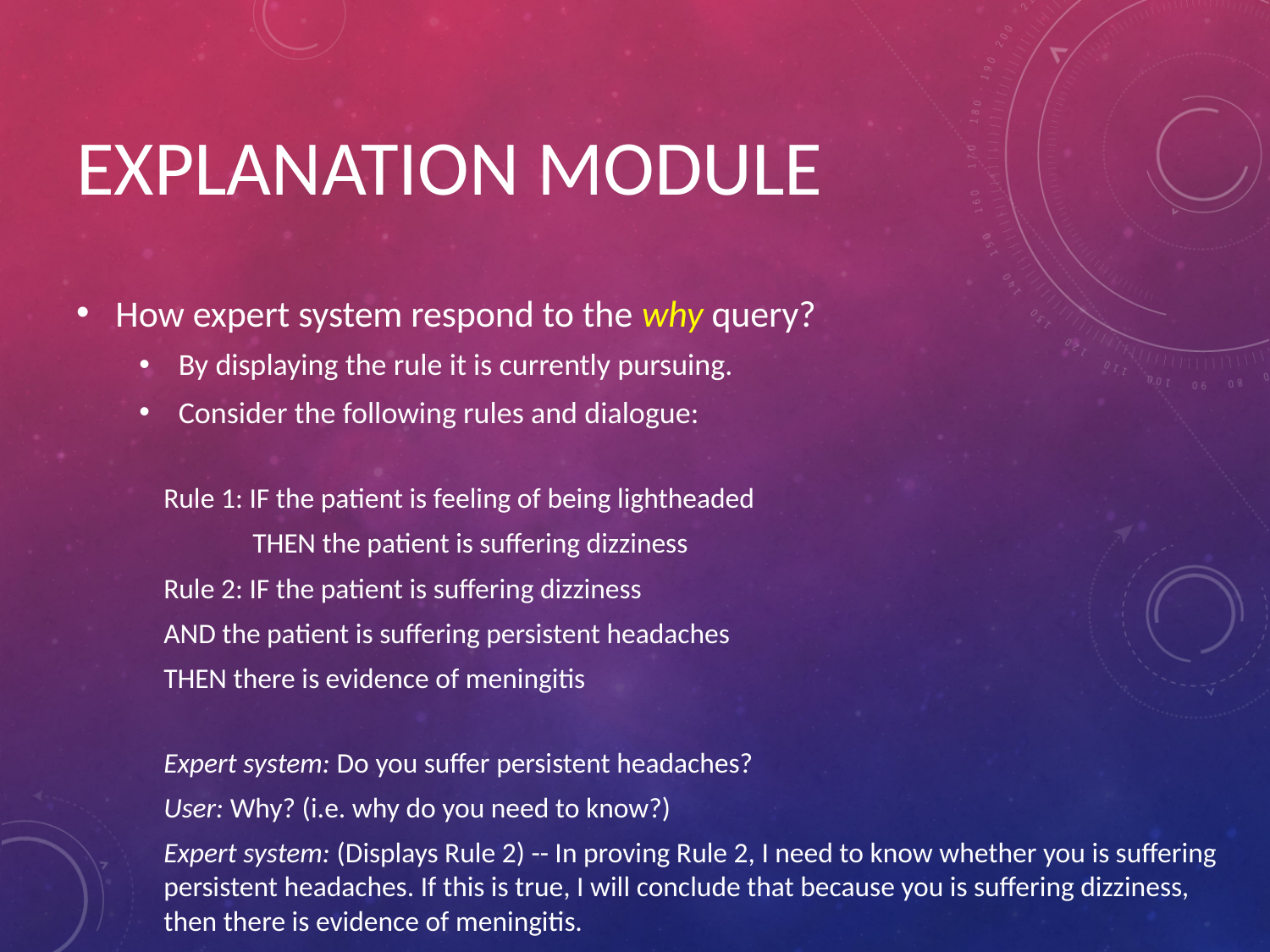

EXPLANATION MODULE
How expert system respond to the why query?
By displaying the rule it is currently pursuing.
Consider the following rules and dialogue:

Rule 1: IF the patient is feeling of being lightheaded
              THEN the patient is suffering dizziness
Rule 2: IF the patient is suffering dizziness
	AND the patient is suffering persistent headaches
	THEN there is evidence of meningitis

Expert system: Do you suffer persistent headaches?
User: Why? (i.e. why do you need to know?)
Expert system: (Displays Rule 2) -- In proving Rule 2, I need to know whether you is suffering persistent headaches. If this is true, I will conclude that because you is suffering dizziness, then there is evidence of meningitis.